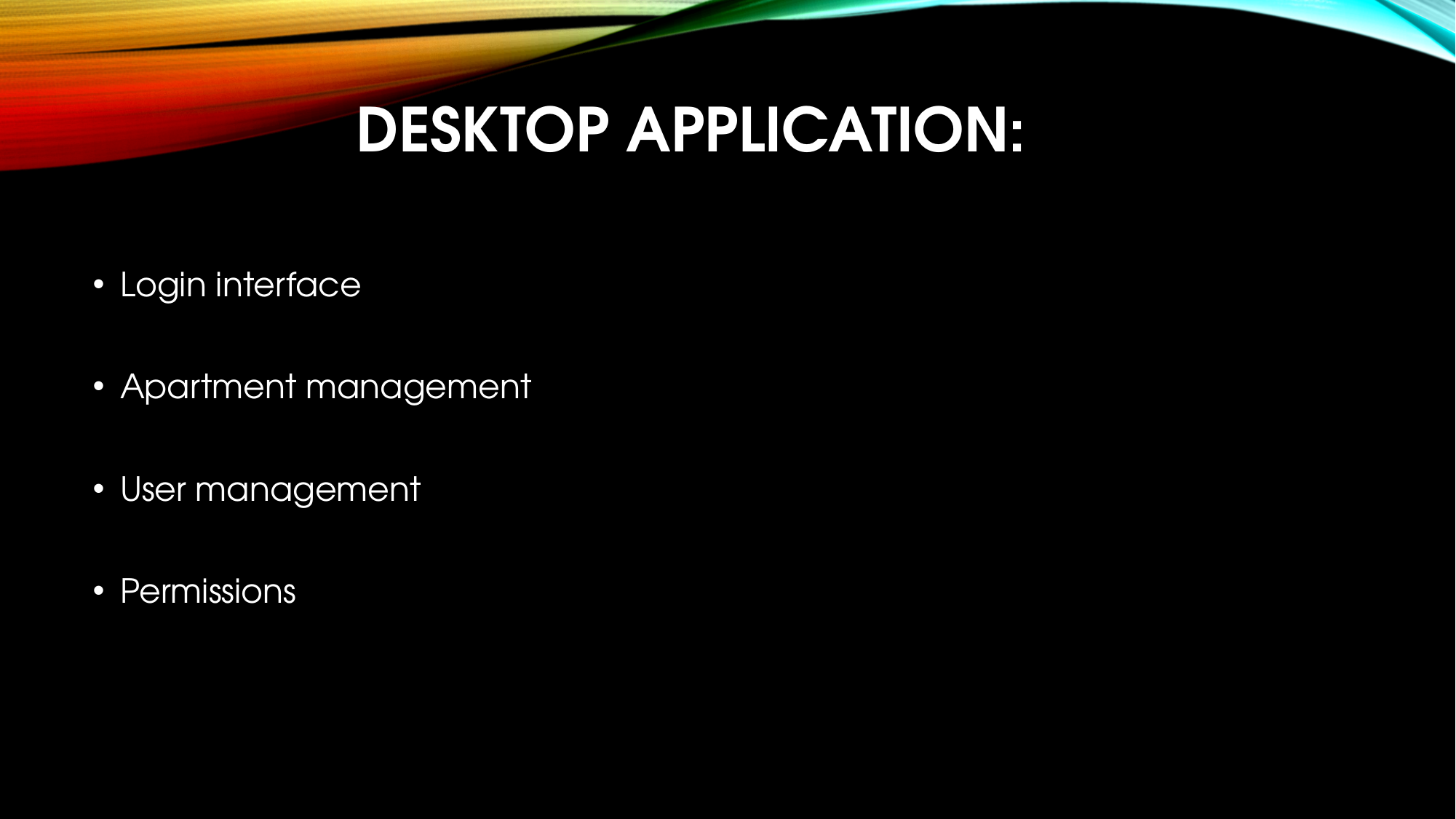

# Desktop Application:
Login interface

Apartment management

User management

Permissions